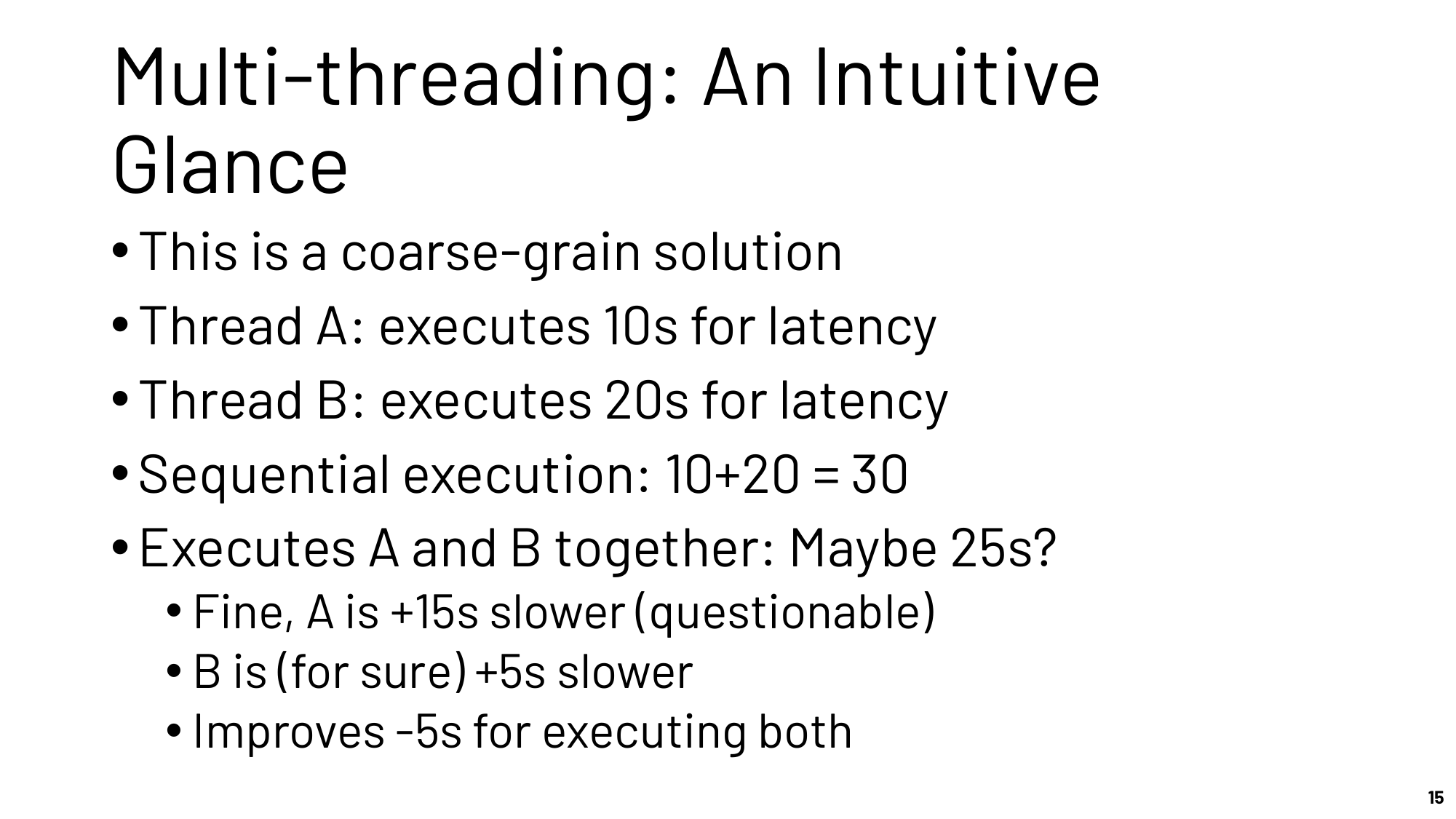

# Multi-threading: An Intuitive Glance
This is a coarse-grain solution
Thread A: executes 10s for latency
Thread B: executes 20s for latency
Sequential execution: 10+20 = 30
Executes A and B together: Maybe 25s?
Fine, A is +15s slower (questionable)
B is (for sure) +5s slower
Improves -5s for executing both
15